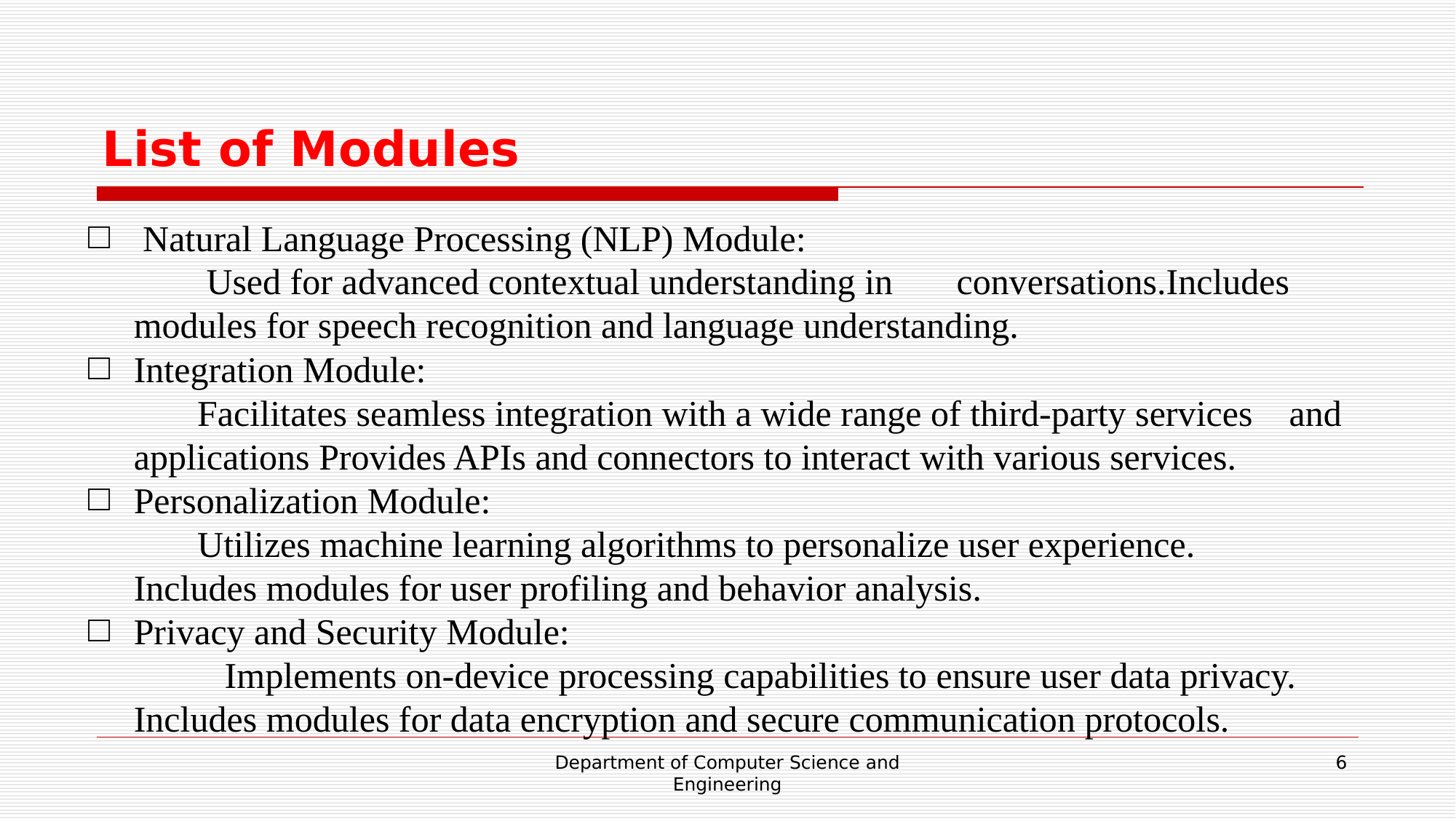

# List of Modules
 Natural Language Processing (NLP) Module:
  Used for advanced contextual understanding in       conversations.Includes modules for speech recognition and language understanding.
Integration Module:
 Facilitates seamless integration with a wide range of third-party services    and applications Provides APIs and connectors to interact with various services.
Personalization Module:
             Utilizes machine learning algorithms to personalize user experience.
Includes modules for user profiling and behavior analysis.
Privacy and Security Module:
                Implements on-device processing capabilities to ensure user data privacy.
Includes modules for data encryption and secure communication protocols.

Department of Computer Science and Engineering
6